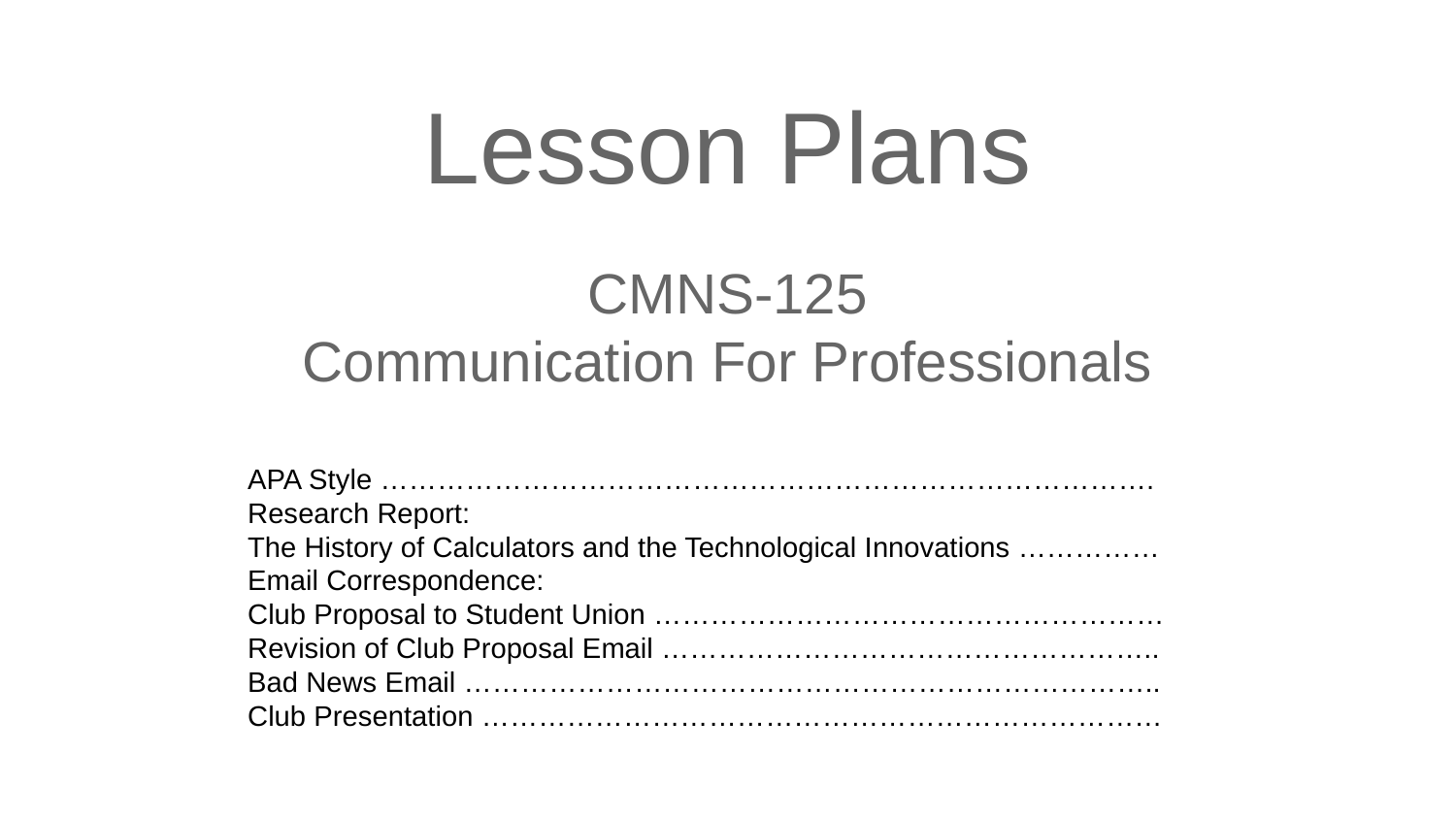

Lesson Plans

CMNS-125
Communication For Professionals

APA Style ……………………………………………………………………….
Research Report:
The History of Calculators and the Technological Innovations ……………
Email Correspondence:
Club Proposal to Student Union ………………………………………………
Revision of Club Proposal Email ……………………………………………..
Bad News Email ………………………………………………………………..
Club Presentation ………………………………………………………………